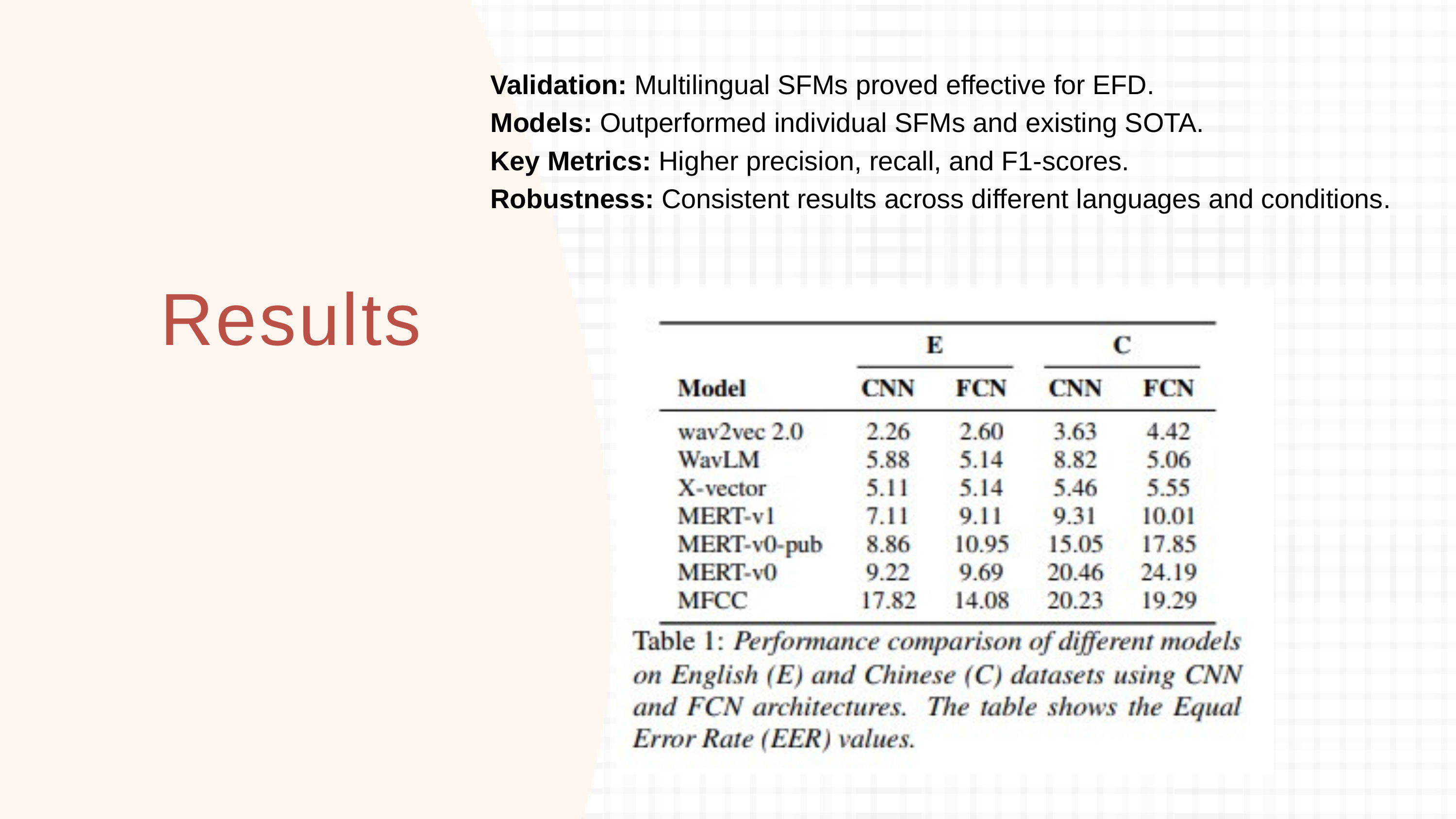

Validation: Multilingual SFMs proved effective for EFD.
Models: Outperformed individual SFMs and existing SOTA.
Key Metrics: Higher precision, recall, and F1-scores.
Robustness: Consistent results across different languages and conditions.

 Results